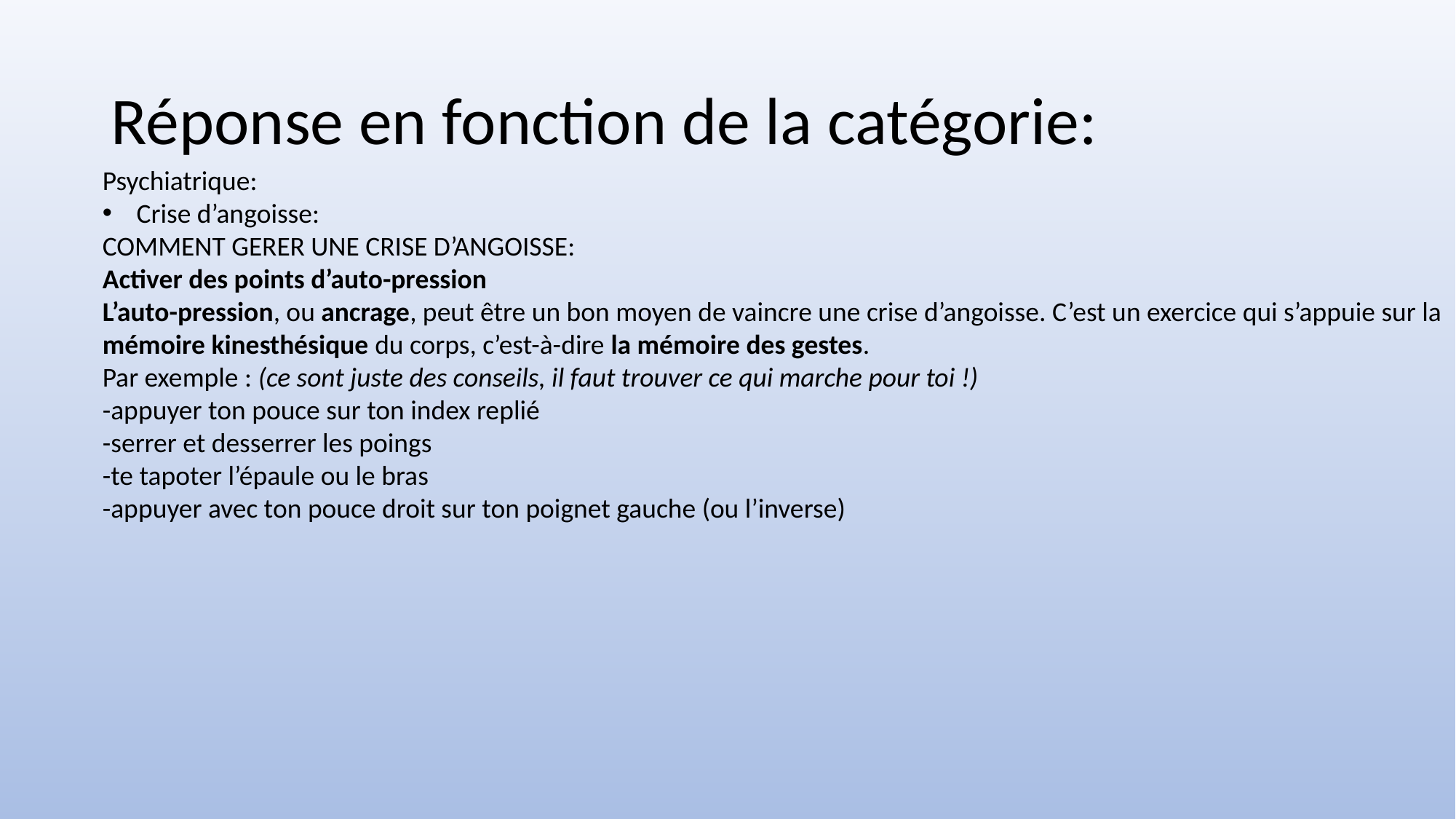

# Réponse en fonction de la catégorie:
Psychiatrique:
Crise d’angoisse:
COMMENT GERER UNE CRISE D’ANGOISSE:
Activer des points d’auto-pression
L’auto-pression, ou ancrage, peut être un bon moyen de vaincre une crise d’angoisse. C’est un exercice qui s’appuie sur la mémoire kinesthésique du corps, c’est-à-dire la mémoire des gestes.
Par exemple : (ce sont juste des conseils, il faut trouver ce qui marche pour toi !)
-appuyer ton pouce sur ton index replié
-serrer et desserrer les poings
-te tapoter l’épaule ou le bras
-appuyer avec ton pouce droit sur ton poignet gauche (ou l’inverse)